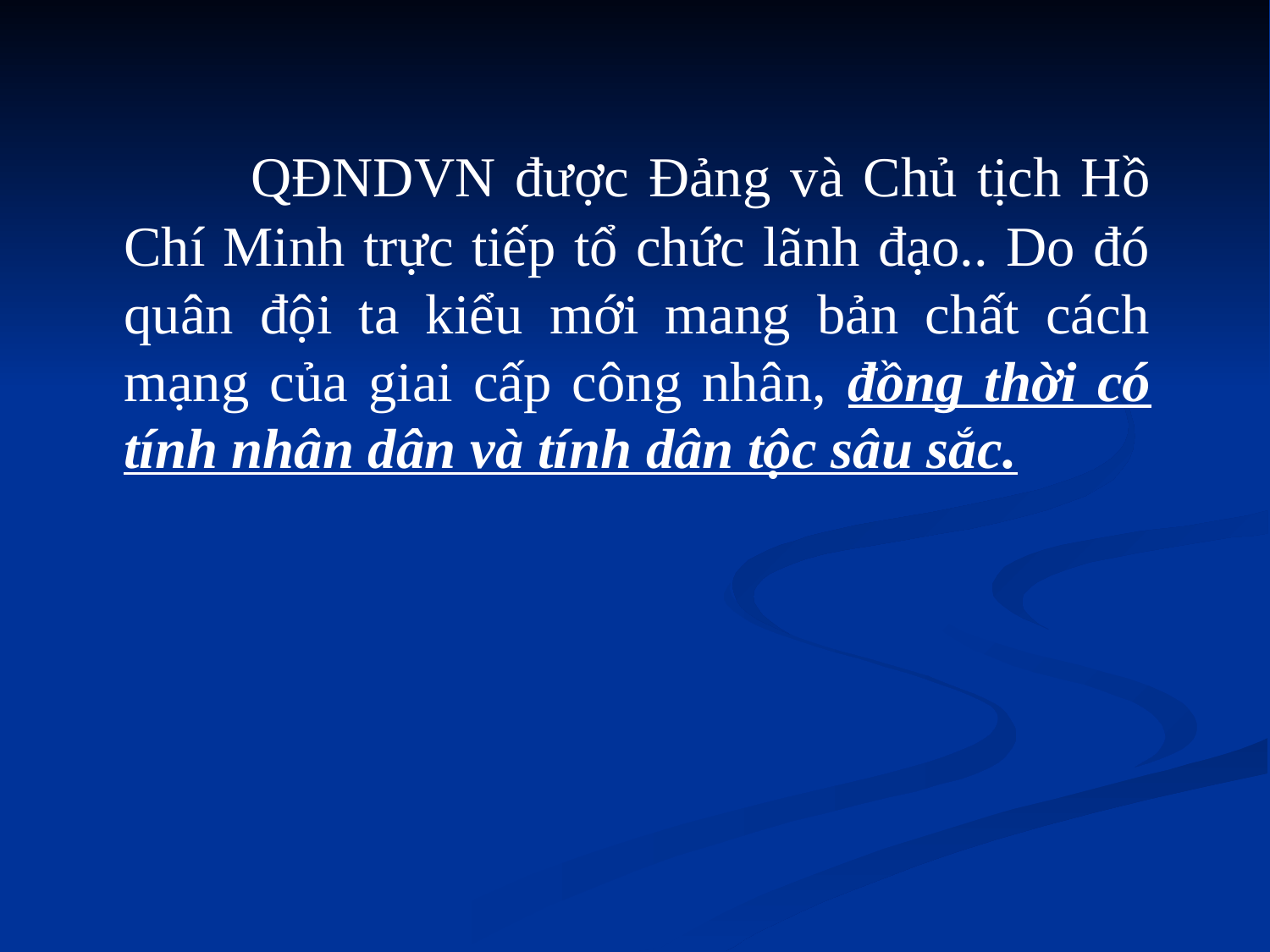

QĐNDVN được Đảng và Chủ tịch Hồ Chí Minh trực tiếp tổ chức lãnh đạo.. Do đó quân đội ta kiểu mới mang bản chất cách mạng của giai cấp công nhân, đồng thời có tính nhân dân và tính dân tộc sâu sắc.